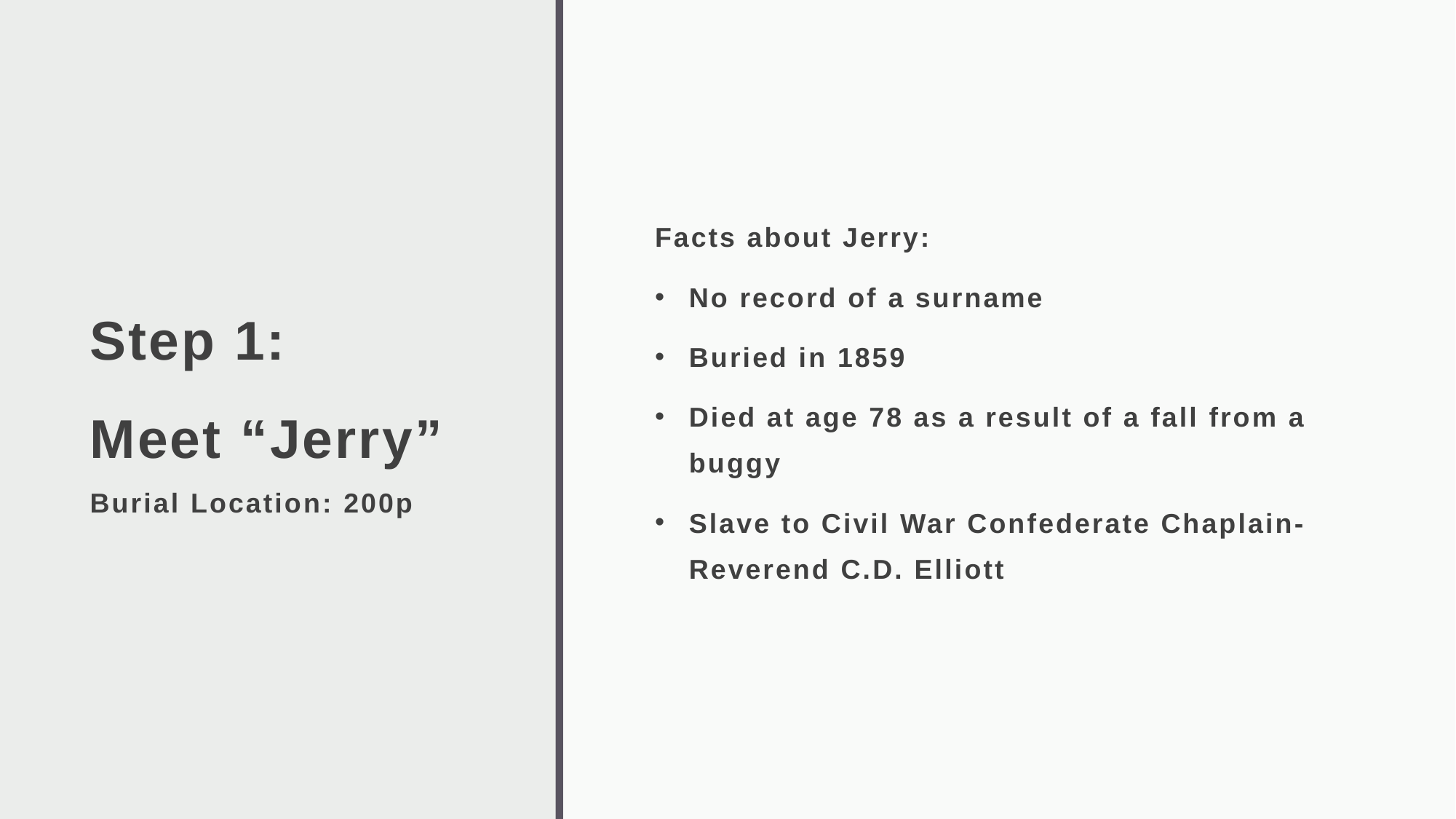

# Step 1: Meet “Jerry” Burial Location: 200p
Facts about Jerry:
No record of a surname
Buried in 1859
Died at age 78 as a result of a fall from a buggy
Slave to Civil War Confederate Chaplain- Reverend C.D. Elliott